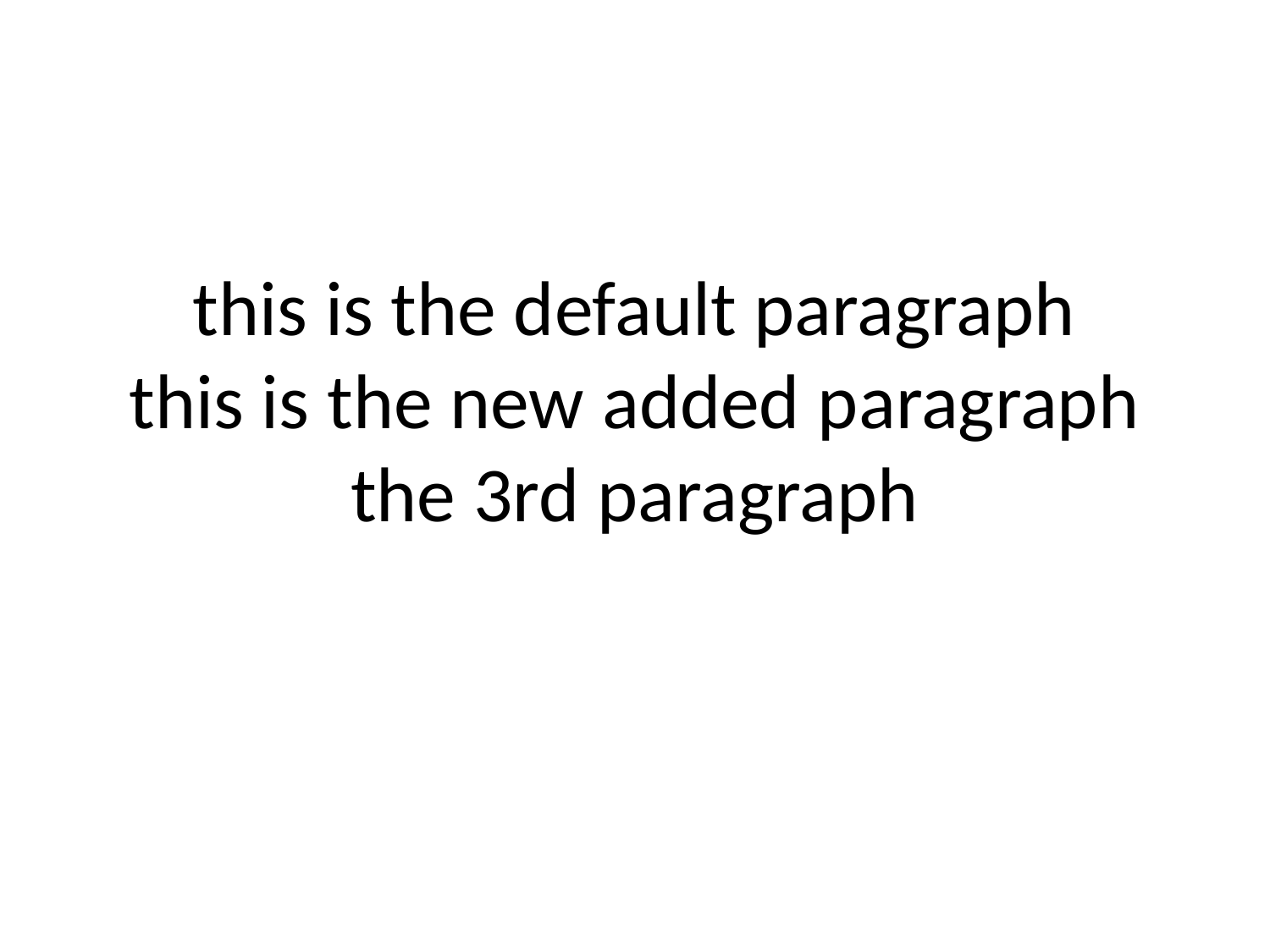

# this is the default paragraph
this is the new added paragraph
the 3rd paragraph